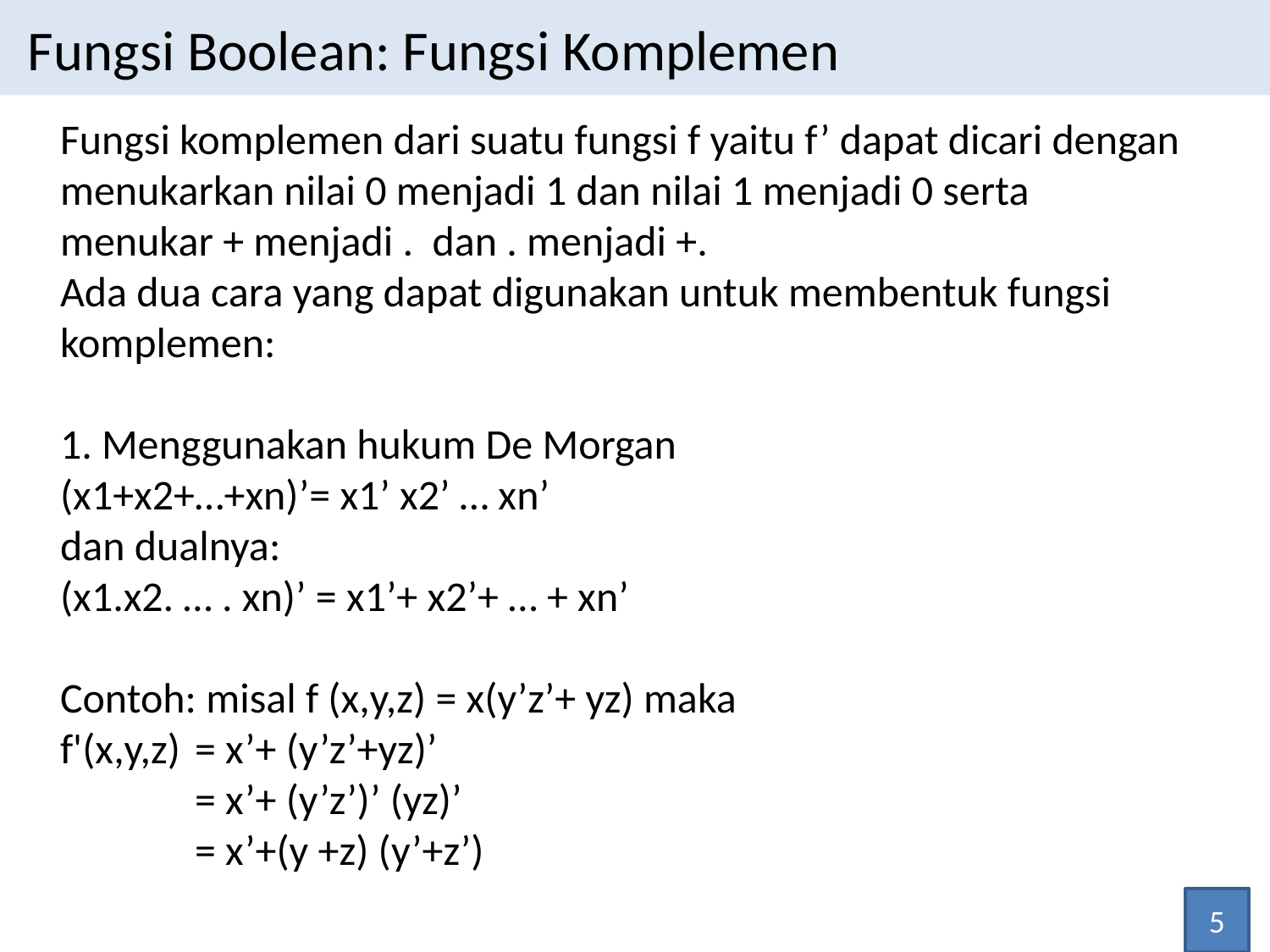

Fungsi Boolean: Fungsi Komplemen
Fungsi komplemen dari suatu fungsi f yaitu f’ dapat dicari dengan menukarkan nilai 0 menjadi 1 dan nilai 1 menjadi 0 serta
menukar + menjadi .  dan . menjadi +.
Ada dua cara yang dapat digunakan untuk membentuk fungsi
komplemen:

1. Menggunakan hukum De Morgan
(x1+x2+…+xn)’= x1’ x2’ … xn’
dan dualnya:
(x1.x2. … . xn)’ = x1’+ x2’+ … + xn’

Contoh: misal f (x,y,z) = x(y’z’+ yz) maka
f'(x,y,z) 	= x’+ (y’z’+yz)’
	= x’+ (y’z’)’ (yz)’
	= x’+(y +z) (y’+z’)
5